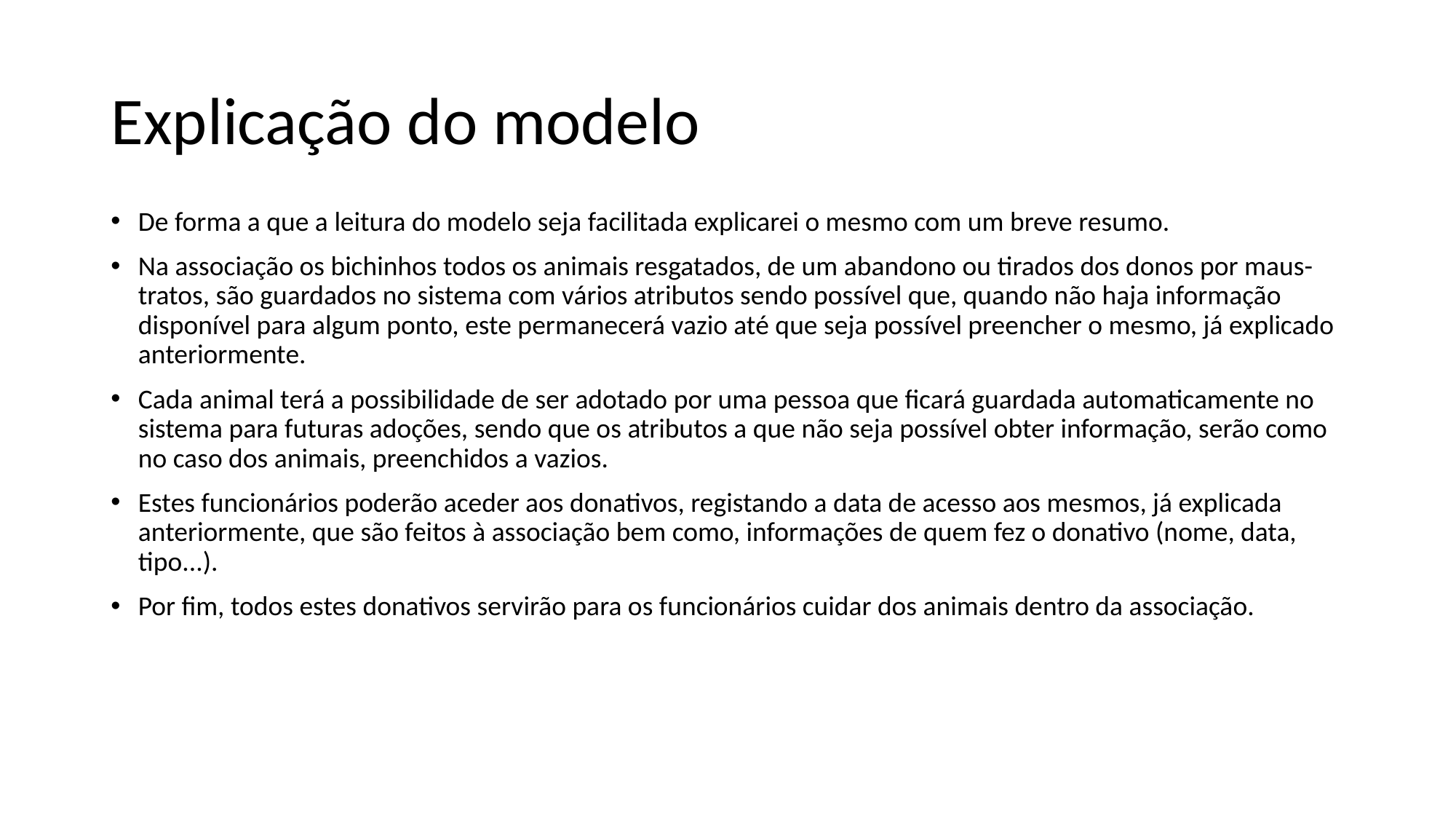

# Explicação do modelo
De forma a que a leitura do modelo seja facilitada explicarei o mesmo com um breve resumo.
Na associação os bichinhos todos os animais resgatados, de um abandono ou tirados dos donos por maus-tratos, são guardados no sistema com vários atributos sendo possível que, quando não haja informação disponível para algum ponto, este permanecerá vazio até que seja possível preencher o mesmo, já explicado anteriormente.
Cada animal terá a possibilidade de ser adotado por uma pessoa que ficará guardada automaticamente no sistema para futuras adoções, sendo que os atributos a que não seja possível obter informação, serão como no caso dos animais, preenchidos a vazios.
Estes funcionários poderão aceder aos donativos, registando a data de acesso aos mesmos, já explicada  anteriormente, que são feitos à associação bem como, informações de quem fez o donativo (nome, data, tipo...).
Por fim, todos estes donativos servirão para os funcionários cuidar dos animais dentro da associação.